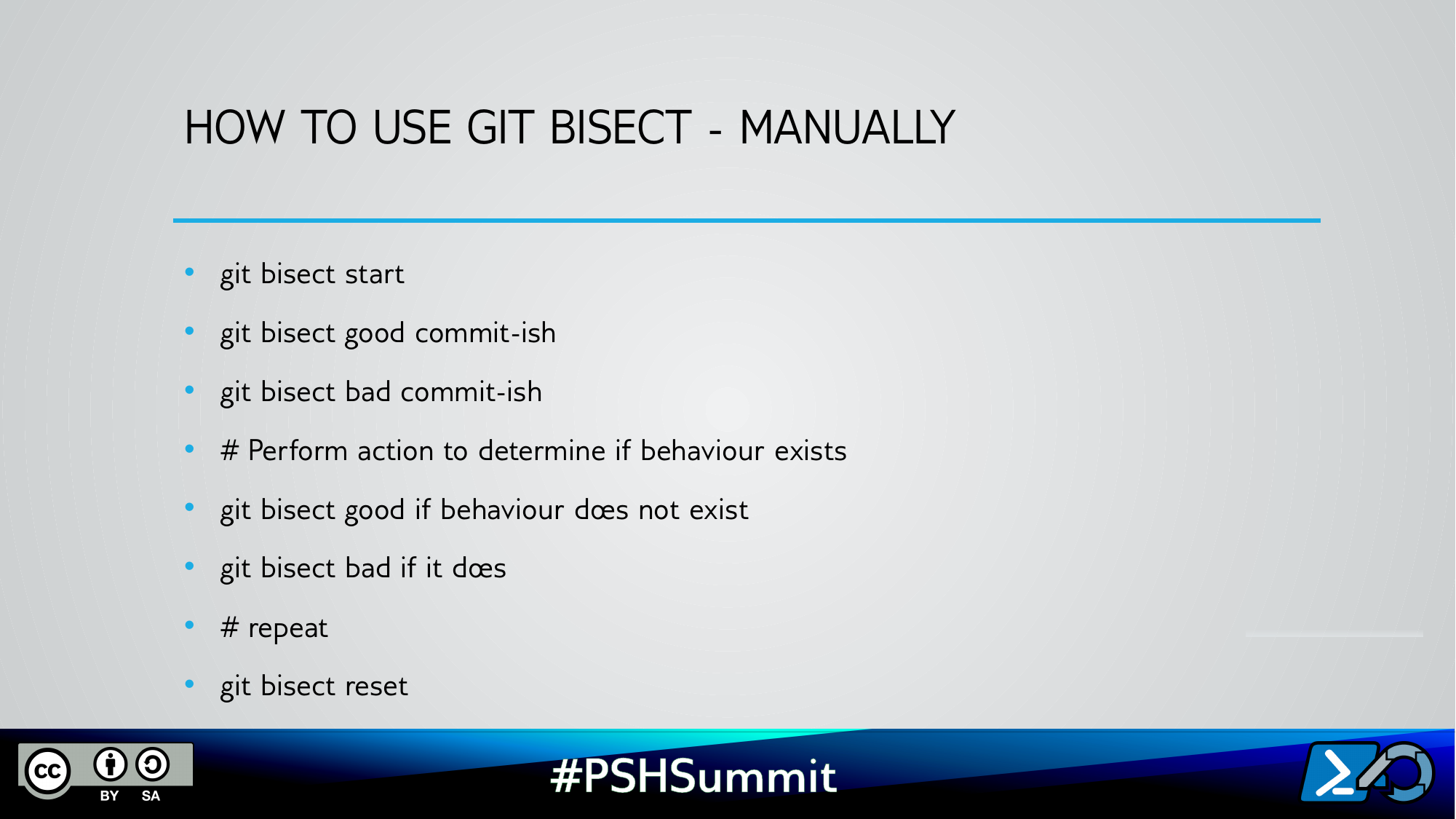

# How to use git bisect - manually
 git bisect start
 git bisect good commit-ish
 git bisect bad commit-ish
 # Perform action to determine if behaviour exists
 git bisect good if behaviour does not exist
 git bisect bad if it does
 # repeat
 git bisect reset